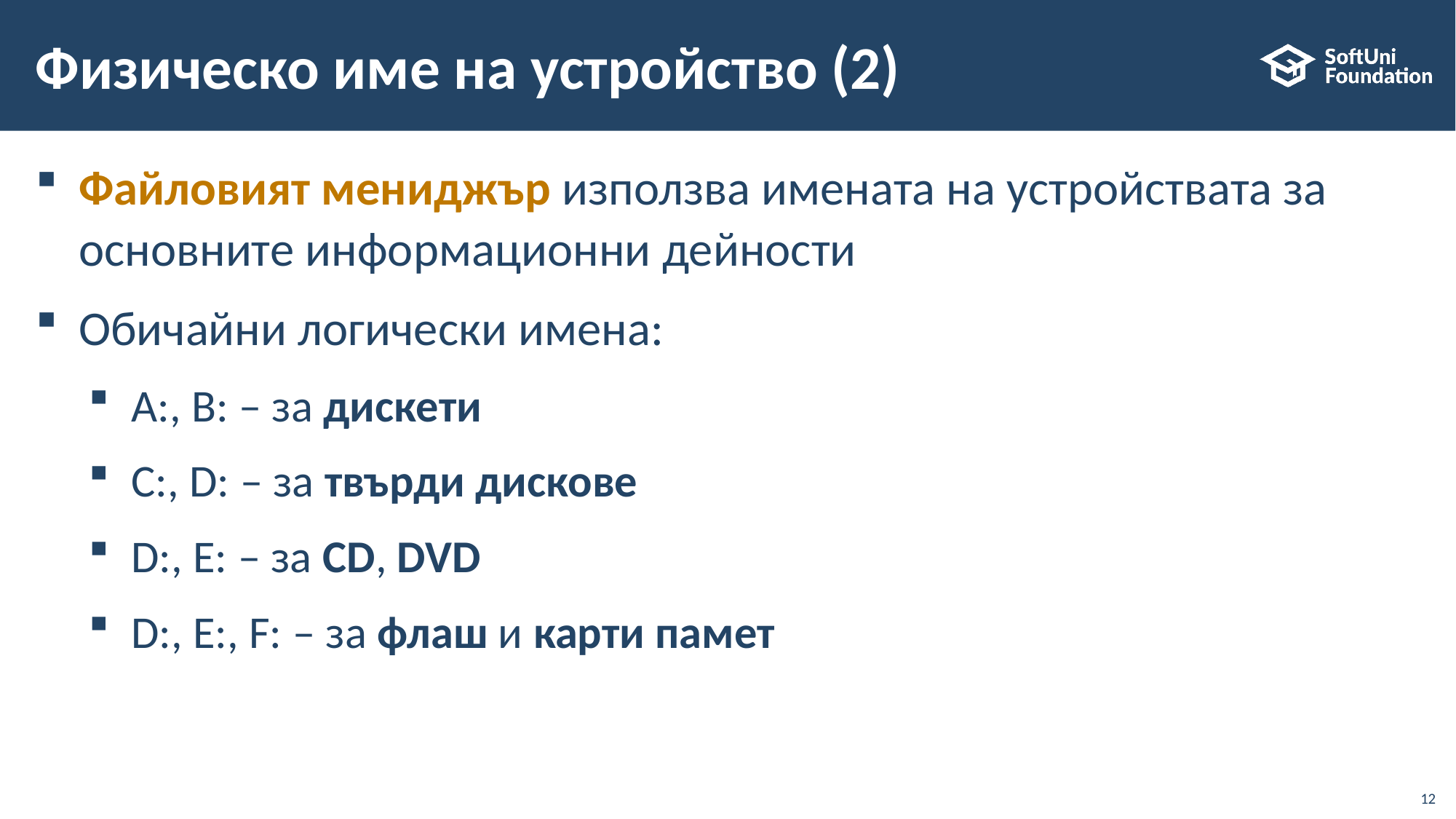

# Физическо име на устройство (2)
Файловият мениджър използва имената на устройствата за основните информационни дейности
Обичайни логически имена:
A:, B: – за дискети
C:, D: – за твърди дискове
D:, E: – за CD, DVD
D:, E:, F: – за флаш и карти памет
12